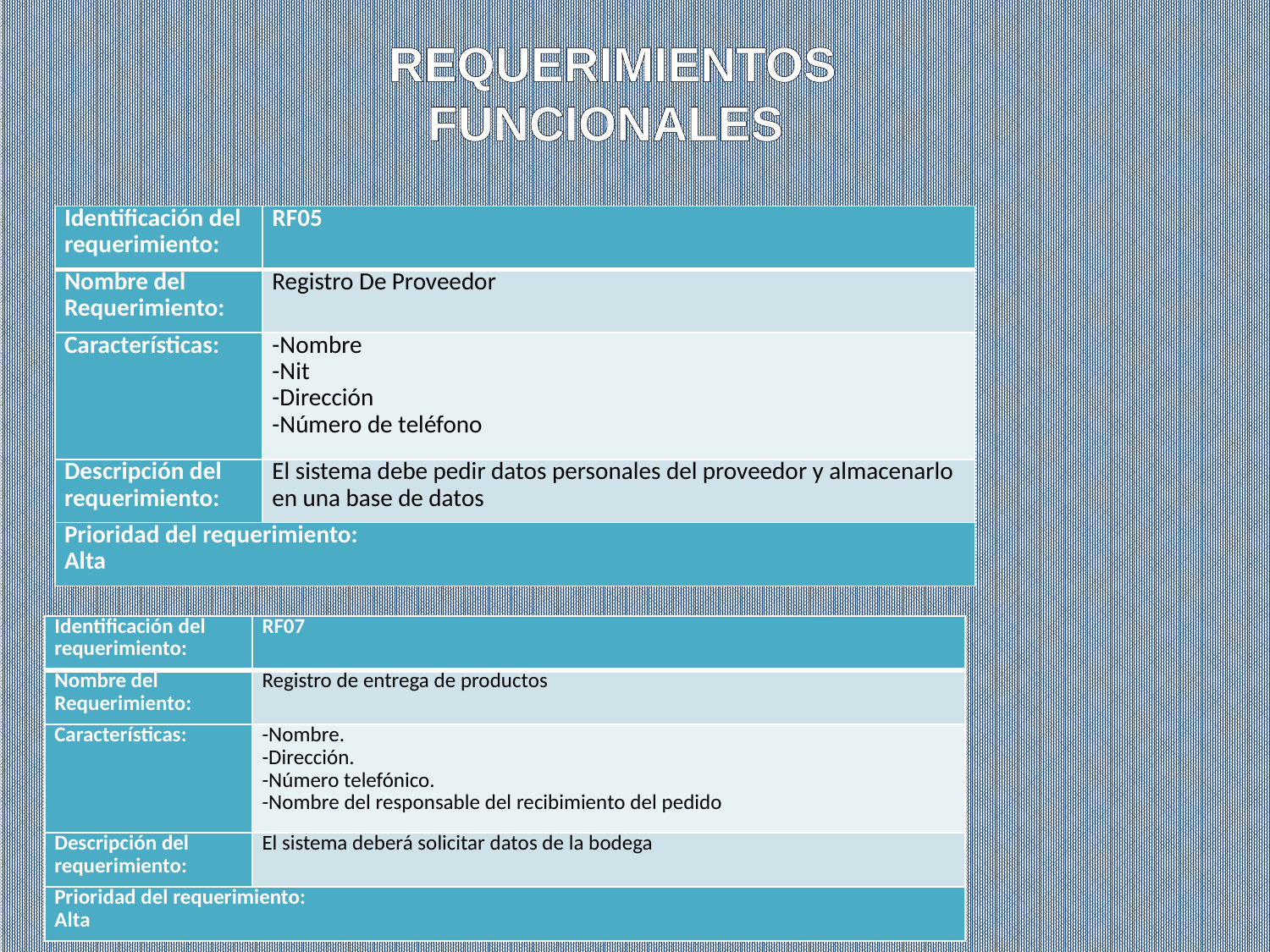

Requerimientos funcionales
| Identificación del requerimiento: | RF05 |
| --- | --- |
| Nombre del Requerimiento: | Registro De Proveedor |
| Características: | -Nombre -Nit -Dirección -Número de teléfono |
| Descripción del requerimiento: | El sistema debe pedir datos personales del proveedor y almacenarlo en una base de datos |
| Prioridad del requerimiento: Alta |  |
| Identificación del requerimiento: | RF07 |
| --- | --- |
| Nombre del Requerimiento: | Registro de entrega de productos |
| Características: | -Nombre. -Dirección. -Número telefónico. -Nombre del responsable del recibimiento del pedido |
| Descripción del requerimiento: | El sistema deberá solicitar datos de la bodega |
| Prioridad del requerimiento: Alta |  |